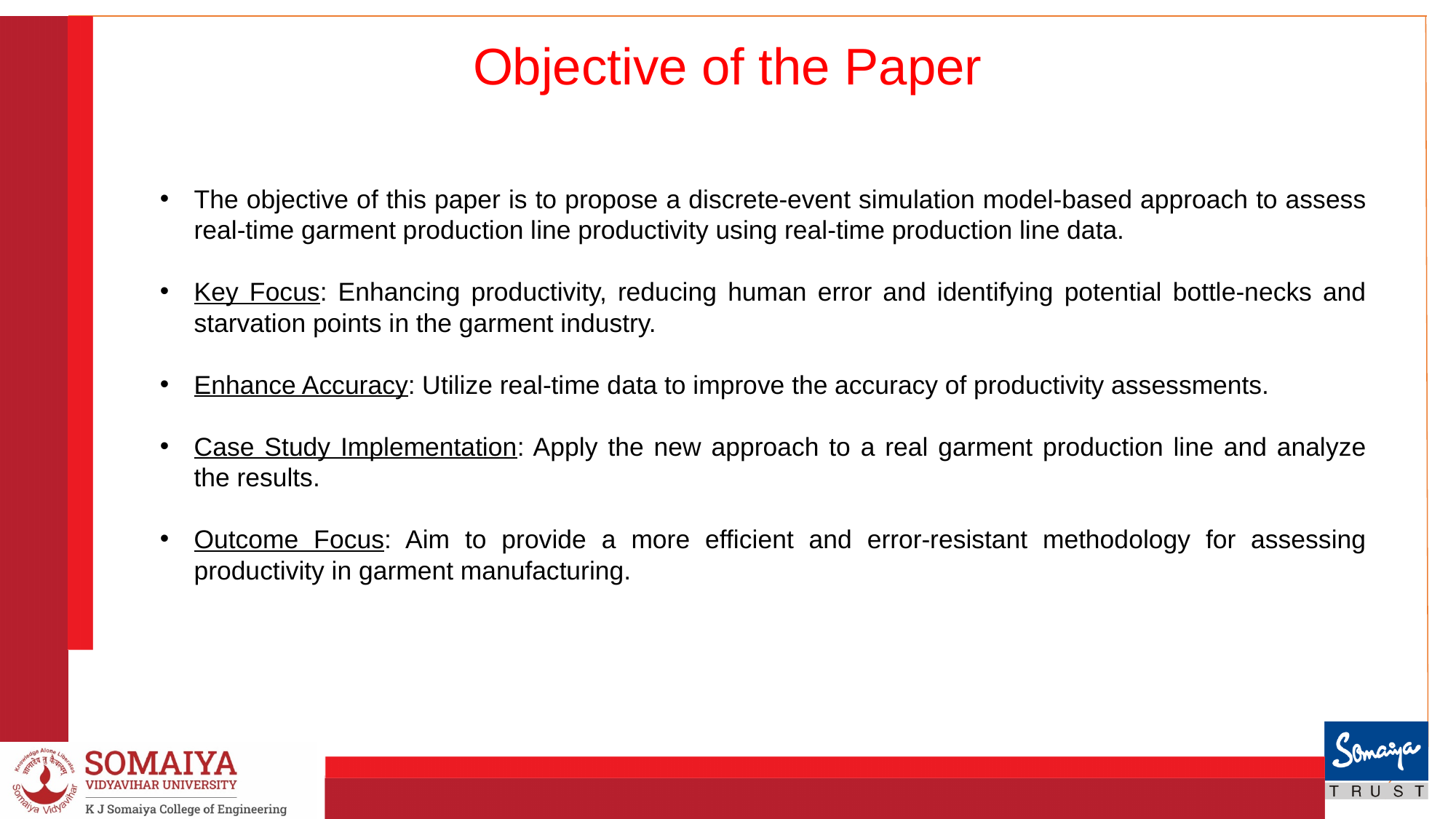

# Objective of the Paper
The objective of this paper is to propose a discrete-event simulation model-based approach to assess real-time garment production line productivity using real-time production line data.

Key Focus: Enhancing productivity, reducing human error and identifying potential bottle-necks and starvation points in the garment industry.

Enhance Accuracy: Utilize real-time data to improve the accuracy of productivity assessments.

Case Study Implementation: Apply the new approach to a real garment production line and analyze the results.

Outcome Focus: Aim to provide a more efficient and error-resistant methodology for assessing productivity in garment manufacturing.